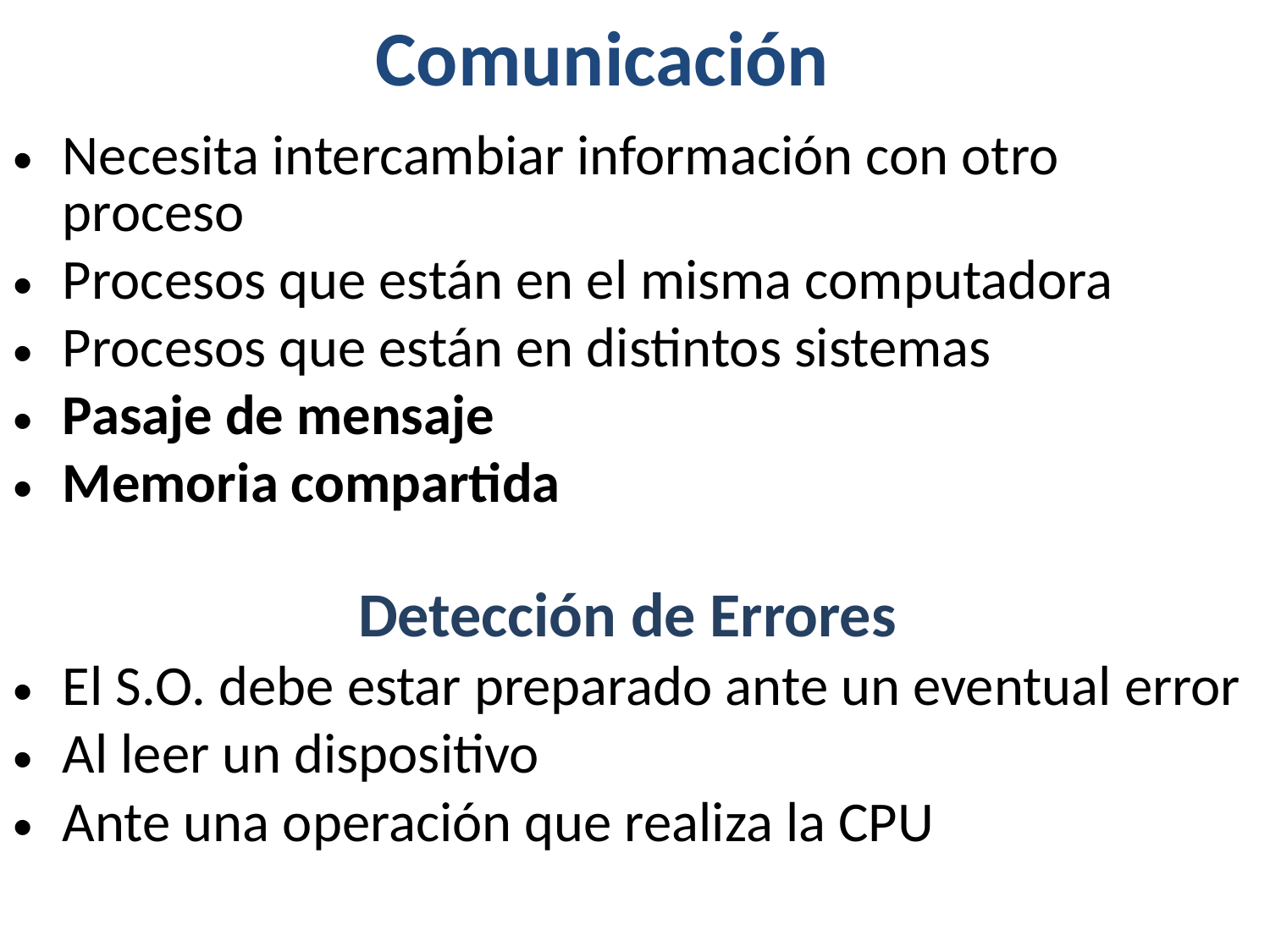

Comunicación
Necesita intercambiar información con otro proceso
Procesos que están en el misma computadora
Procesos que están en distintos sistemas
Pasaje de mensaje
Memoria compartida

Detección de Errores
El S.O. debe estar preparado ante un eventual error
Al leer un dispositivo
Ante una operación que realiza la CPU